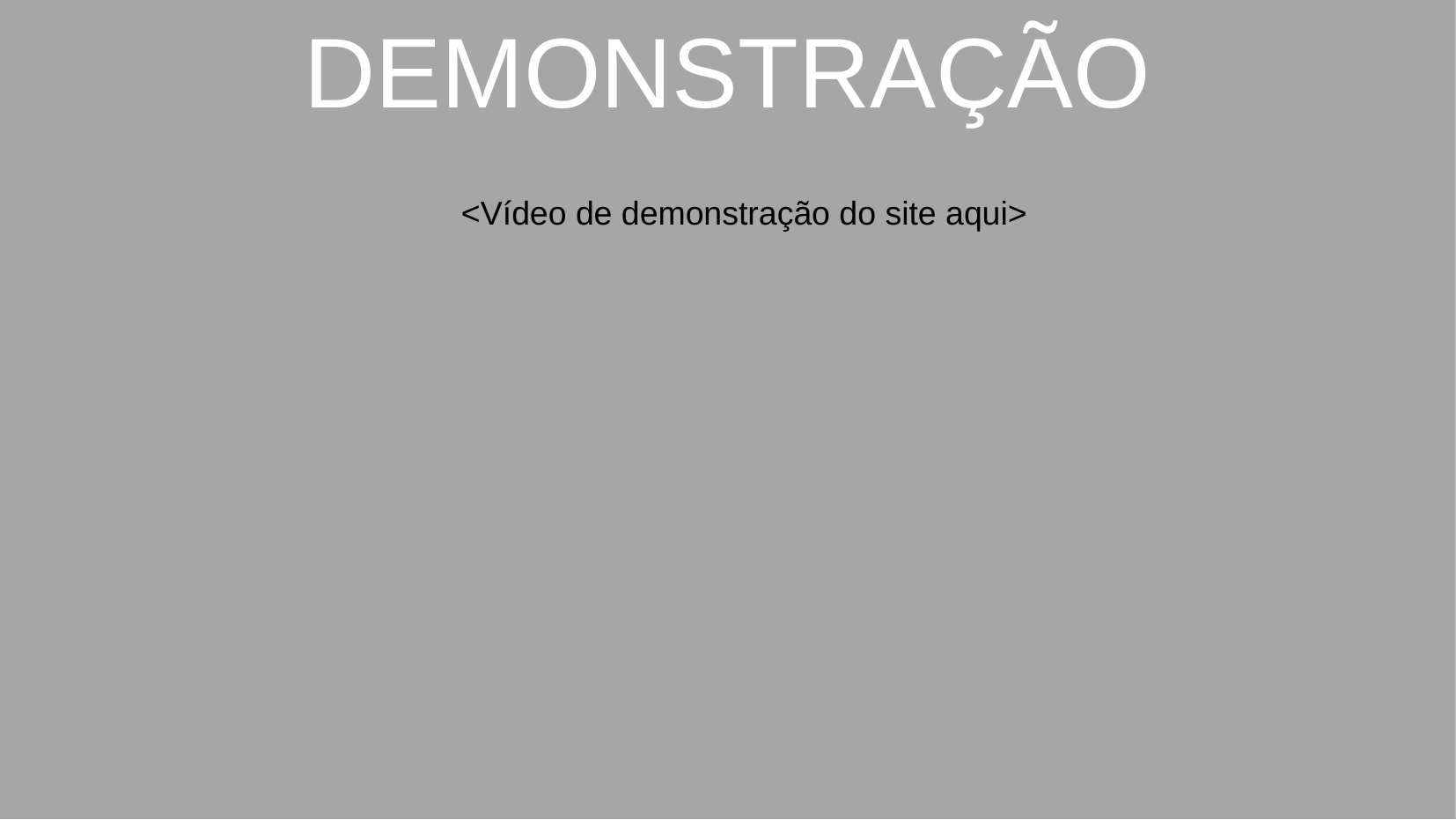

DEMONSTRAÇÃO
# <Vídeo de demonstração do site aqui>